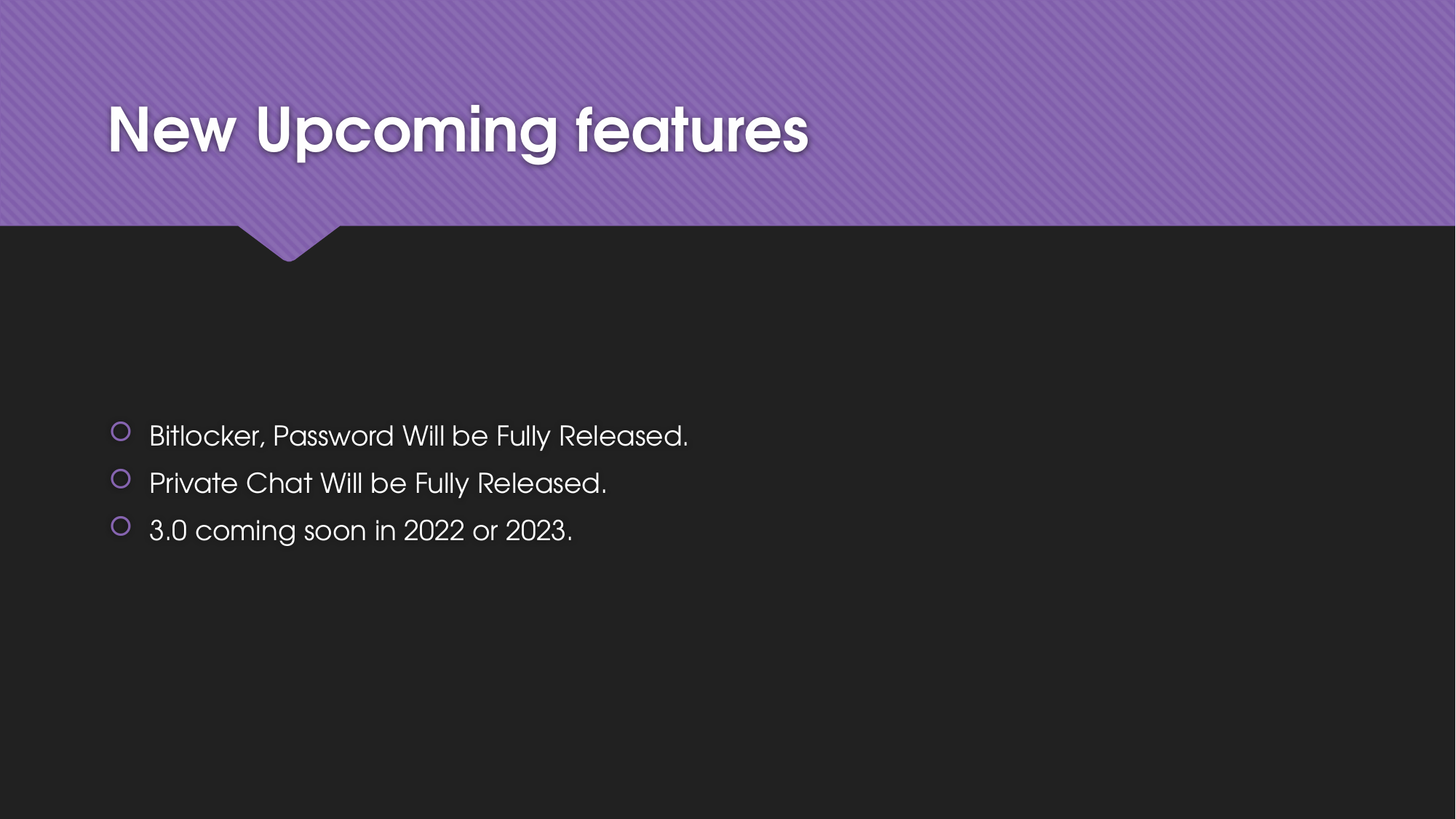

# New Upcoming features
Bitlocker, Password Will be Fully Released.
Private Chat Will be Fully Released.
3.0 coming soon in 2022 or 2023.